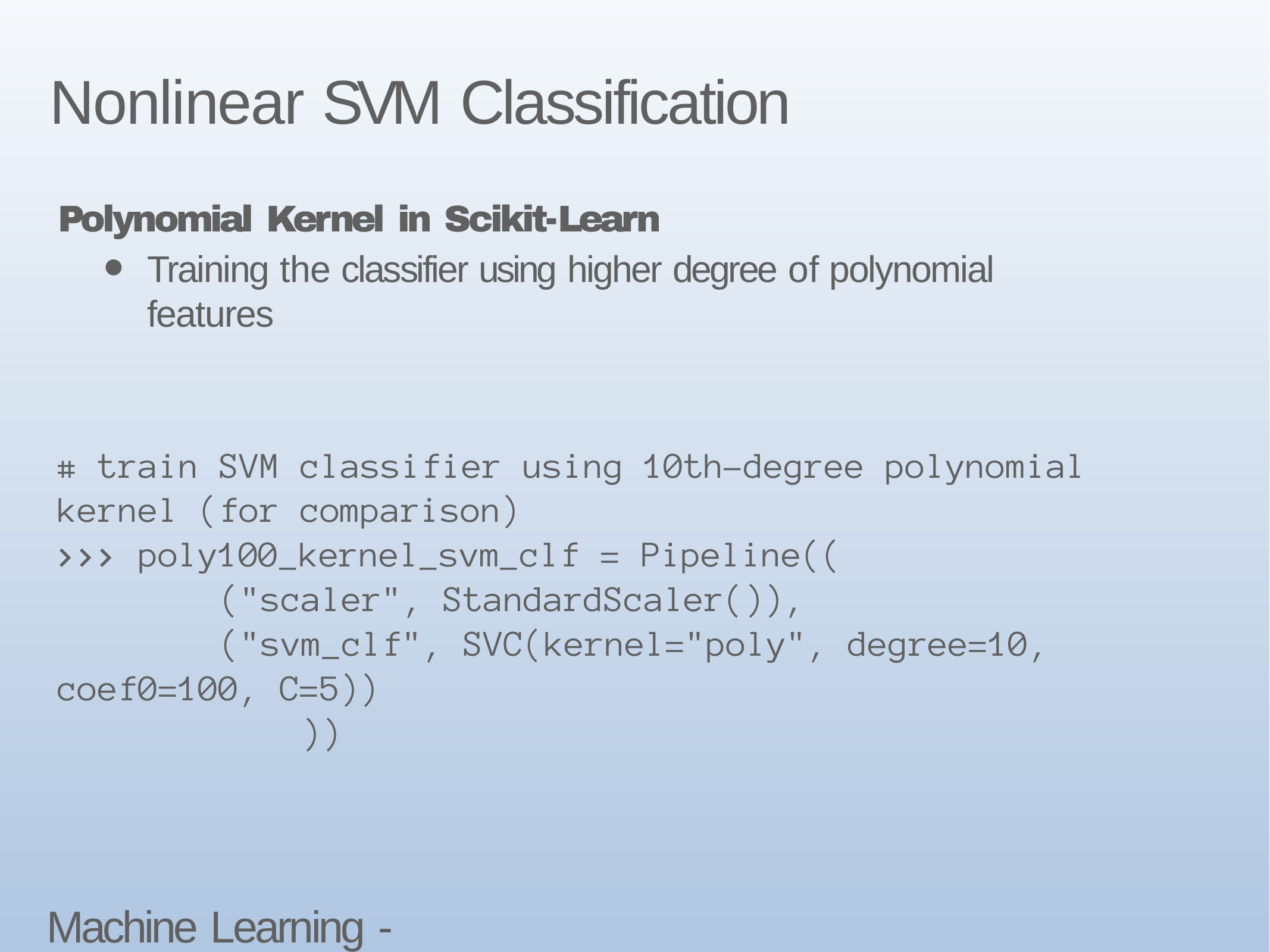

# Nonlinear SVM Classification
Polynomial Kernel in Scikit-Learn
Training the classifier using higher degree of polynomial features

# train SVM classifier using 10th-degree polynomial kernel (for comparison)
>>> poly100_kernel_svm_clf = Pipeline(( ("scaler", StandardScaler()),
("svm_clf", SVC(kernel="poly", degree=10, coef0=100, C=5))
))
Machine Learning - SVM